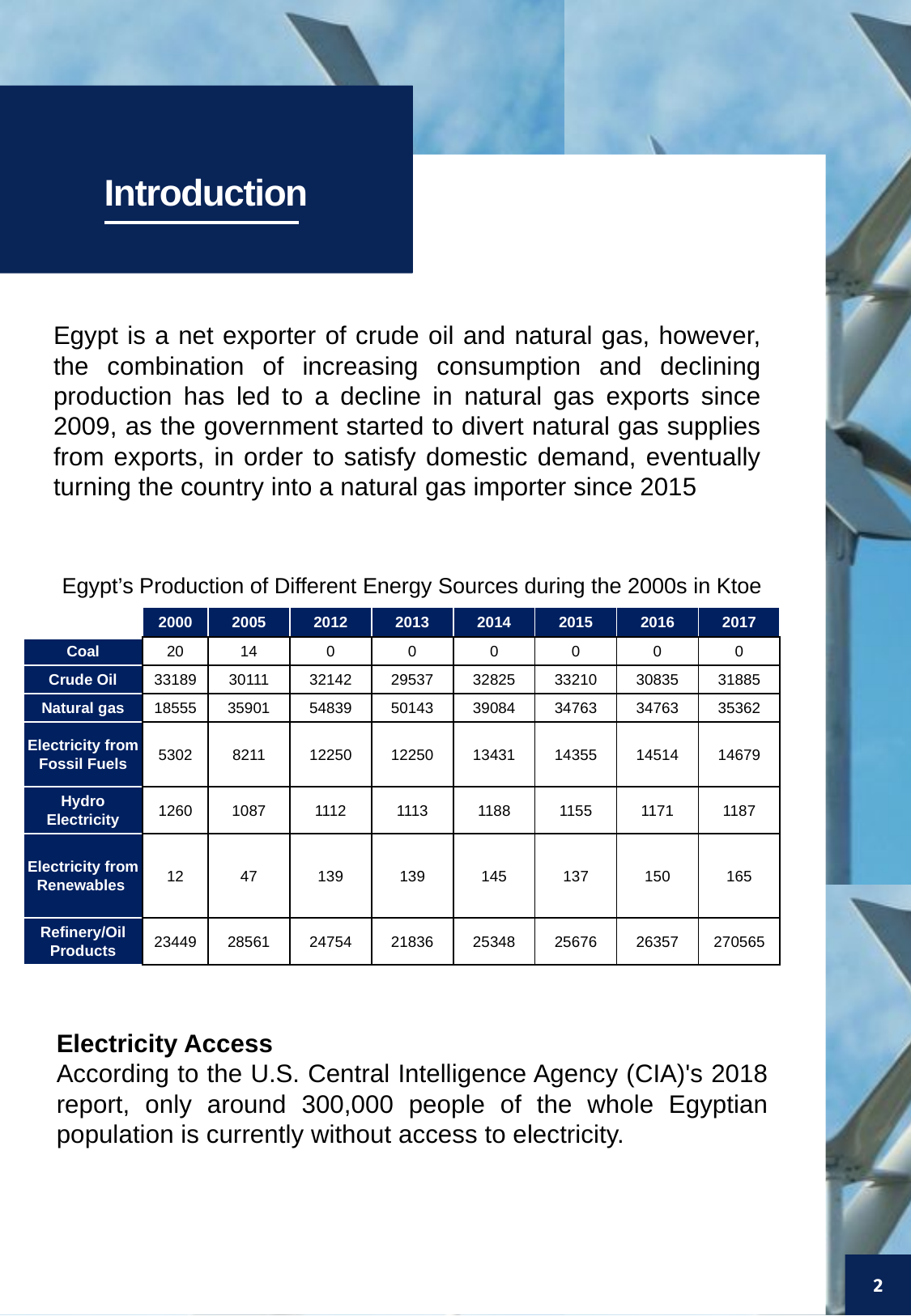

STATUS QUO

Introduction

Egypt is a net exporter of crude oil and natural gas, however, the combination of increasing consumption and declining production has led to a decline in natural gas exports since 2009, as the government started to divert natural gas supplies from exports, in order to satisfy domestic demand, eventually turning the country into a natural gas importer since 2015

Egypt’s Production of Different Energy Sources during the 2000s in Ktoe
|  | 2000 | 2005 | 2012 | 2013 | 2014 | 2015 | 2016 | 2017 |
| --- | --- | --- | --- | --- | --- | --- | --- | --- |
| Coal | 20 | 14 | 0 | 0 | 0 | 0 | 0 | 0 |
| Crude Oil | 33189 | 30111 | 32142 | 29537 | 32825 | 33210 | 30835 | 31885 |
| Natural gas | 18555 | 35901 | 54839 | 50143 | 39084 | 34763 | 34763 | 35362 |
| Electricity from Fossil Fuels | 5302 | 8211 | 12250 | 12250 | 13431 | 14355 | 14514 | 14679 |
| Hydro Electricity | 1260 | 1087 | 1112 | 1113 | 1188 | 1155 | 1171 | 1187 |
| Electricity from Renewables | 12 | 47 | 139 | 139 | 145 | 137 | 150 | 165 |
| Refinery/Oil Products | 23449 | 28561 | 24754 | 21836 | 25348 | 25676 | 26357 | 270565 |
Electricity Access
According to the U.S. Central Intelligence Agency (CIA)'s 2018 report, only around 300,000 people of the whole Egyptian population is currently without access to electricity.

2